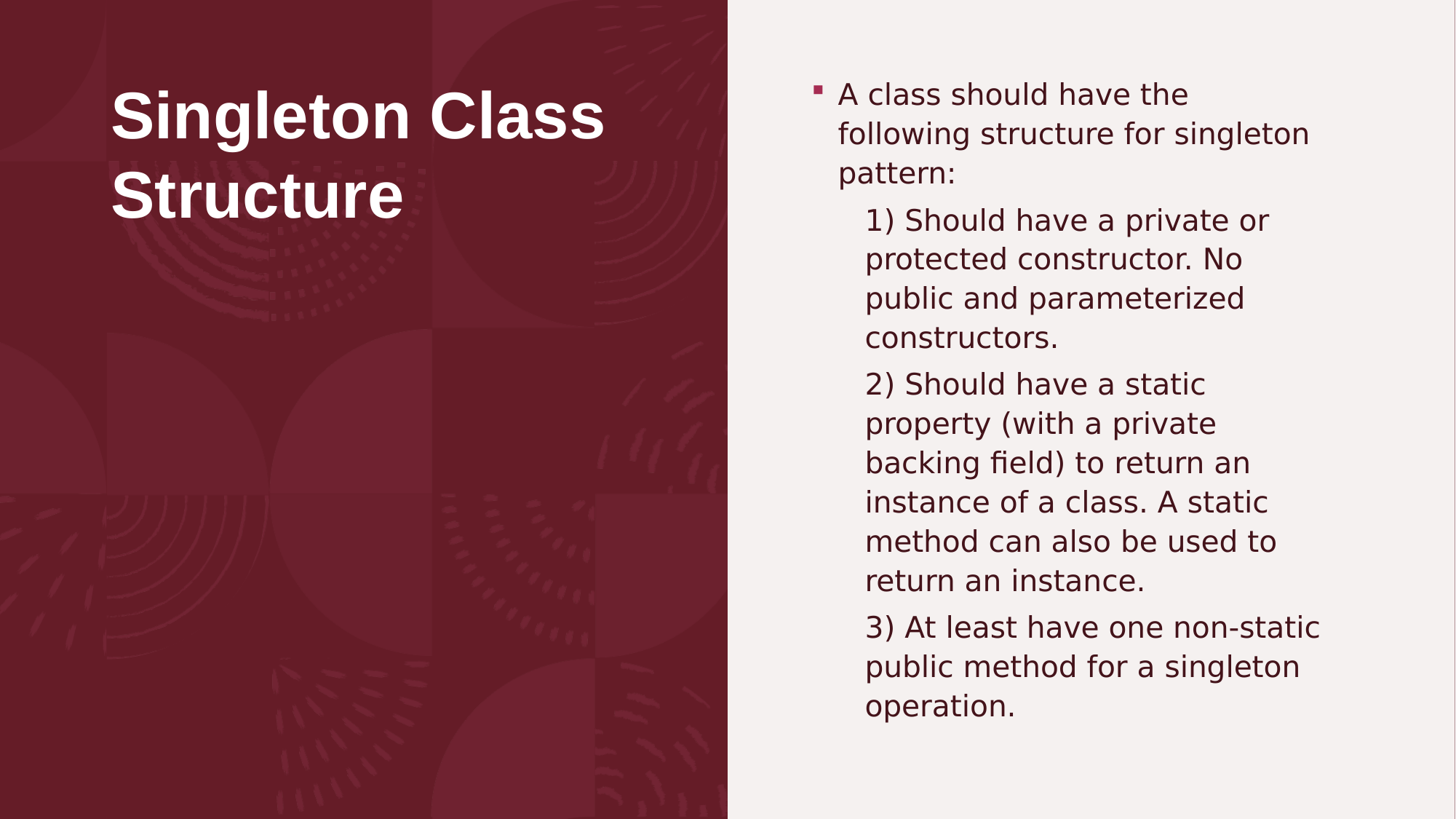

# Singleton Class Structure
A class should have the following structure for singleton pattern:
1) Should have a private or protected constructor. No public and parameterized constructors.
2) Should have a static property (with a private backing field) to return an instance of a class. A static method can also be used to return an instance.
3) At least have one non-static public method for a singleton operation.